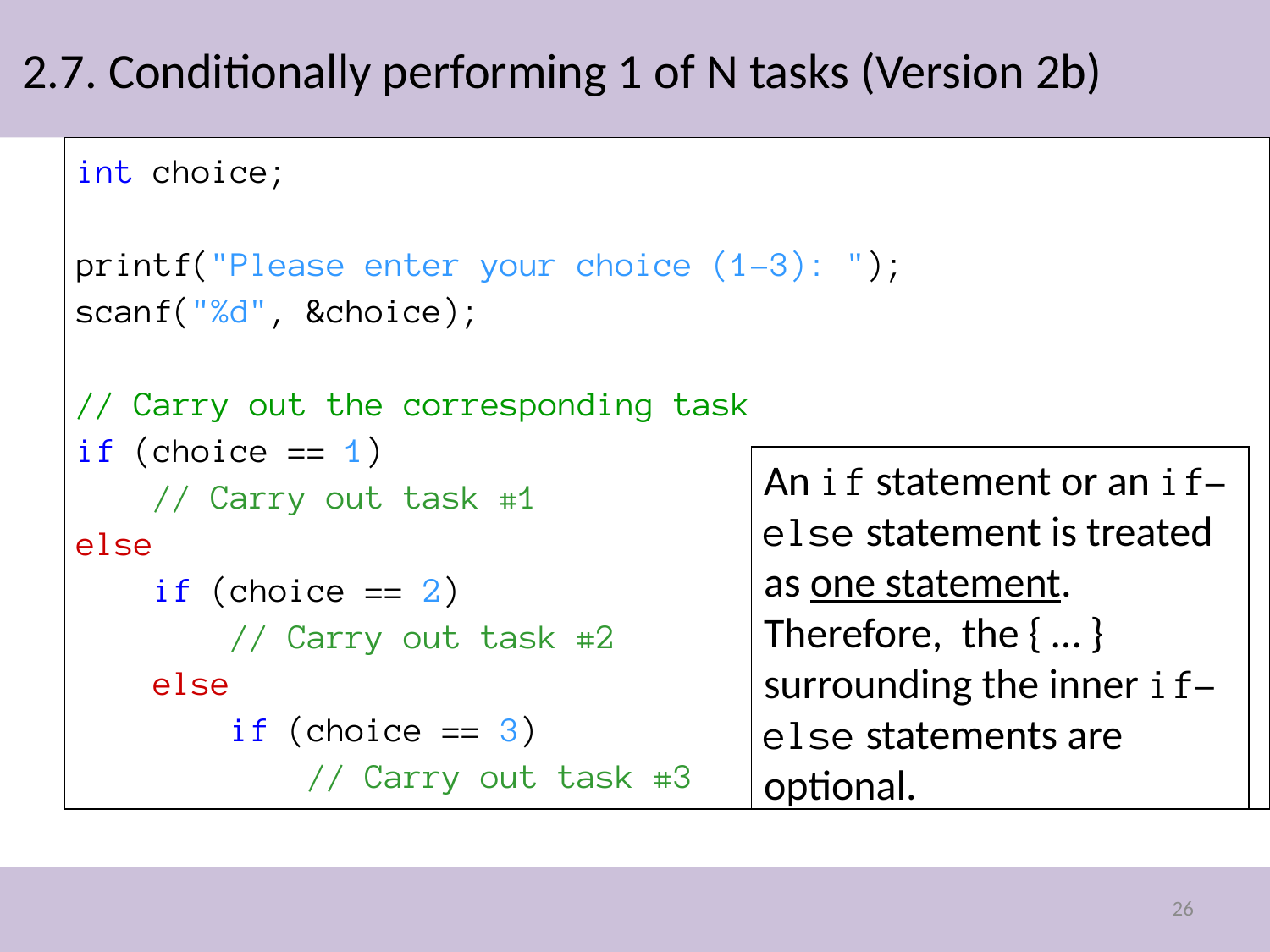

# 2.7. Conditionally performing 1 of N tasks (Version 2b)
int choice;

printf("Please enter your choice (1-3): ");
scanf("%d", &choice);

// Carry out the corresponding task
if (choice == 1)
    // Carry out task #1
else
    if (choice == 2)
        // Carry out task #2
    else
        if (choice == 3)
            // Carry out task #3
An if statement or an if-else statement is treated as one statement. Therefore,  the { … } surrounding the inner if-else statements are optional.
26